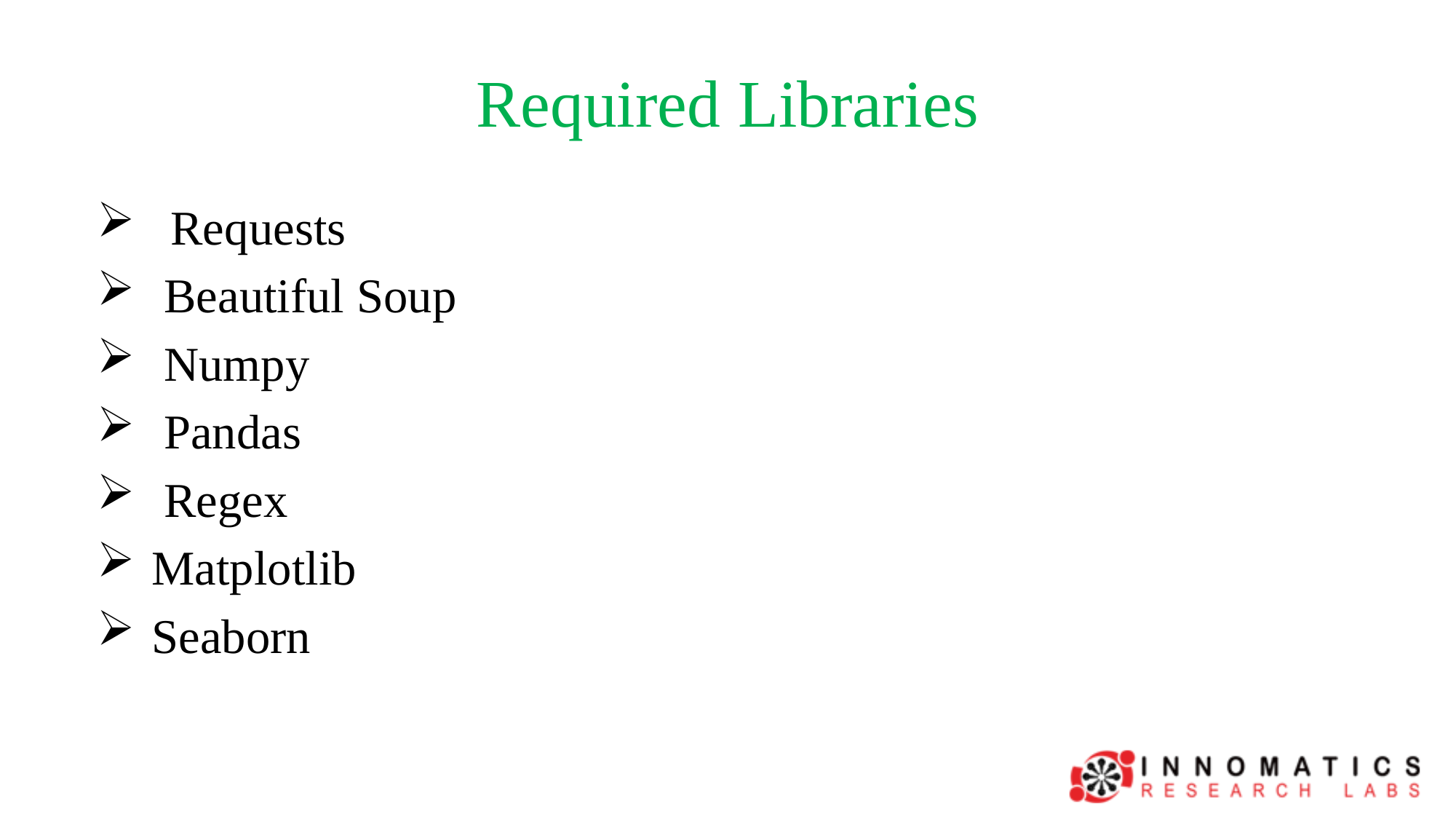

Required Libraries
 Requests
 Beautiful Soup
 Numpy
 Pandas
 Regex
Matplotlib
Seaborn